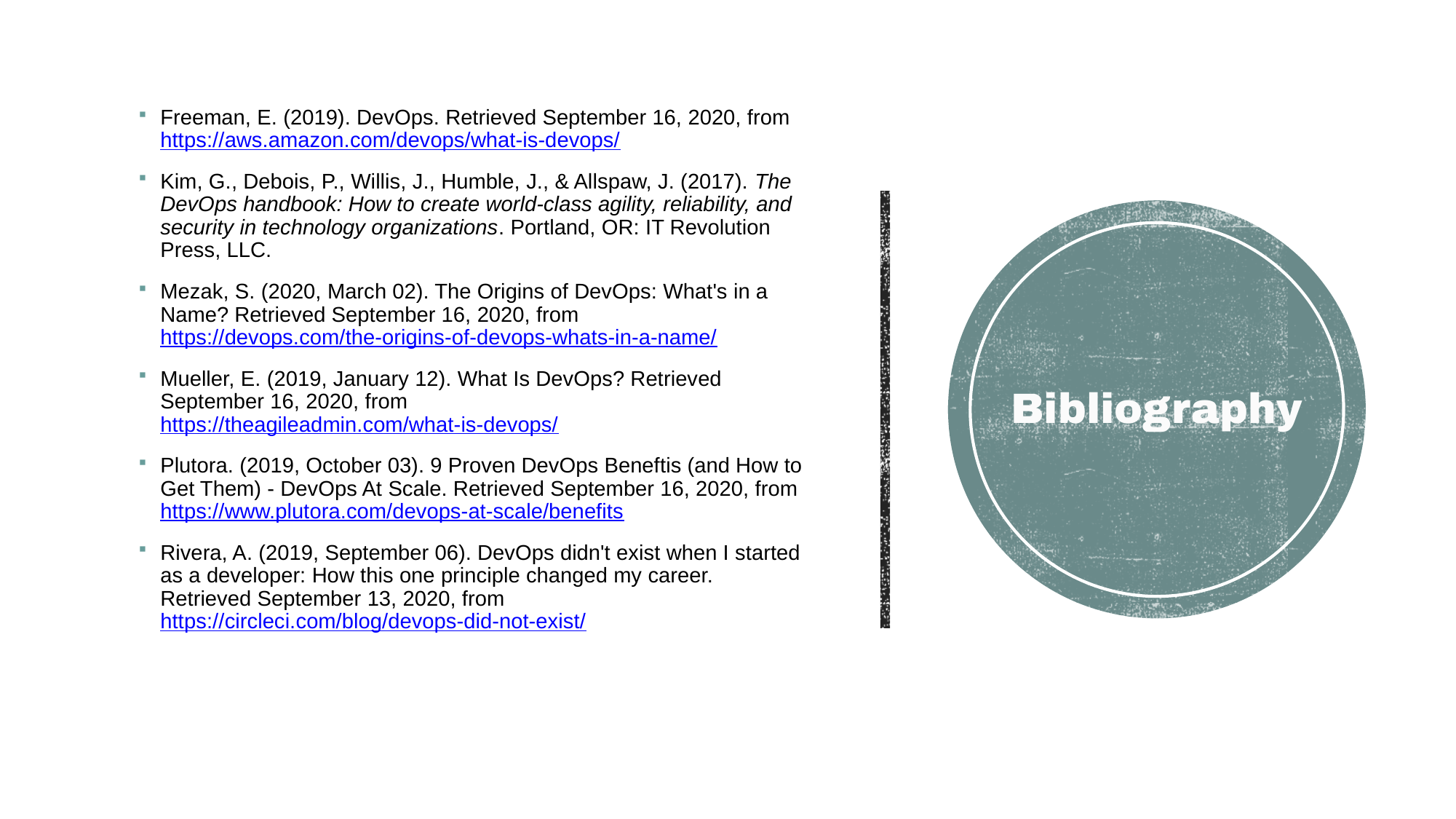

Freeman, E. (2019). DevOps. Retrieved September 16, 2020, from https://aws.amazon.com/devops/what-is-devops/
Kim, G., Debois, P., Willis, J., Humble, J., & Allspaw, J. (2017). The DevOps handbook: How to create world-class agility, reliability, and security in technology organizations. Portland, OR: IT Revolution Press, LLC.
Mezak, S. (2020, March 02). The Origins of DevOps: What's in a Name? Retrieved September 16, 2020, from https://devops.com/the-origins-of-devops-whats-in-a-name/
Mueller, E. (2019, January 12). What Is DevOps? Retrieved September 16, 2020, from https://theagileadmin.com/what-is-devops/
Plutora. (2019, October 03). 9 Proven DevOps Beneftis (and How to Get Them) - DevOps At Scale. Retrieved September 16, 2020, from https://www.plutora.com/devops-at-scale/benefits
Rivera, A. (2019, September 06). DevOps didn't exist when I started as a developer: How this one principle changed my career. Retrieved September 13, 2020, from https://circleci.com/blog/devops-did-not-exist/

# Bibliography